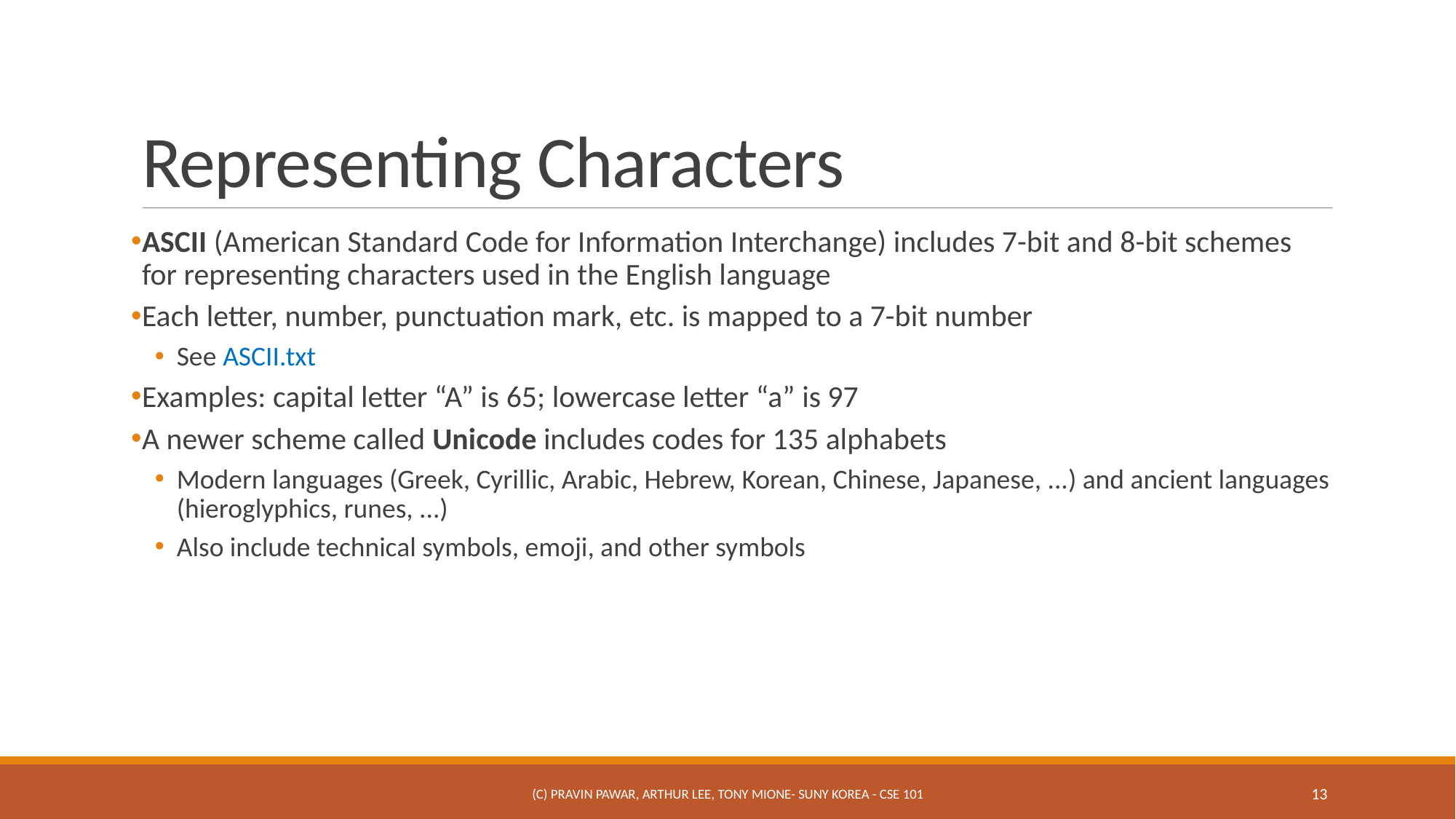

# Representing Characters
ASCII (American Standard Code for Information Interchange) includes 7-bit and 8-bit schemes for representing characters used in the English language
Each letter, number, punctuation mark, etc. is mapped to a 7-bit number
See ASCII.txt
Examples: capital letter “A” is 65; lowercase letter “a” is 97
A newer scheme called Unicode includes codes for 135 alphabets
Modern languages (Greek, Cyrillic, Arabic, Hebrew, Korean, Chinese, Japanese, ...) and ancient languages (hieroglyphics, runes, ...)
Also include technical symbols, emoji, and other symbols

(c) Pravin Pawar, Arthur Lee, Tony Mione- SUNY Korea - CSE 101
13